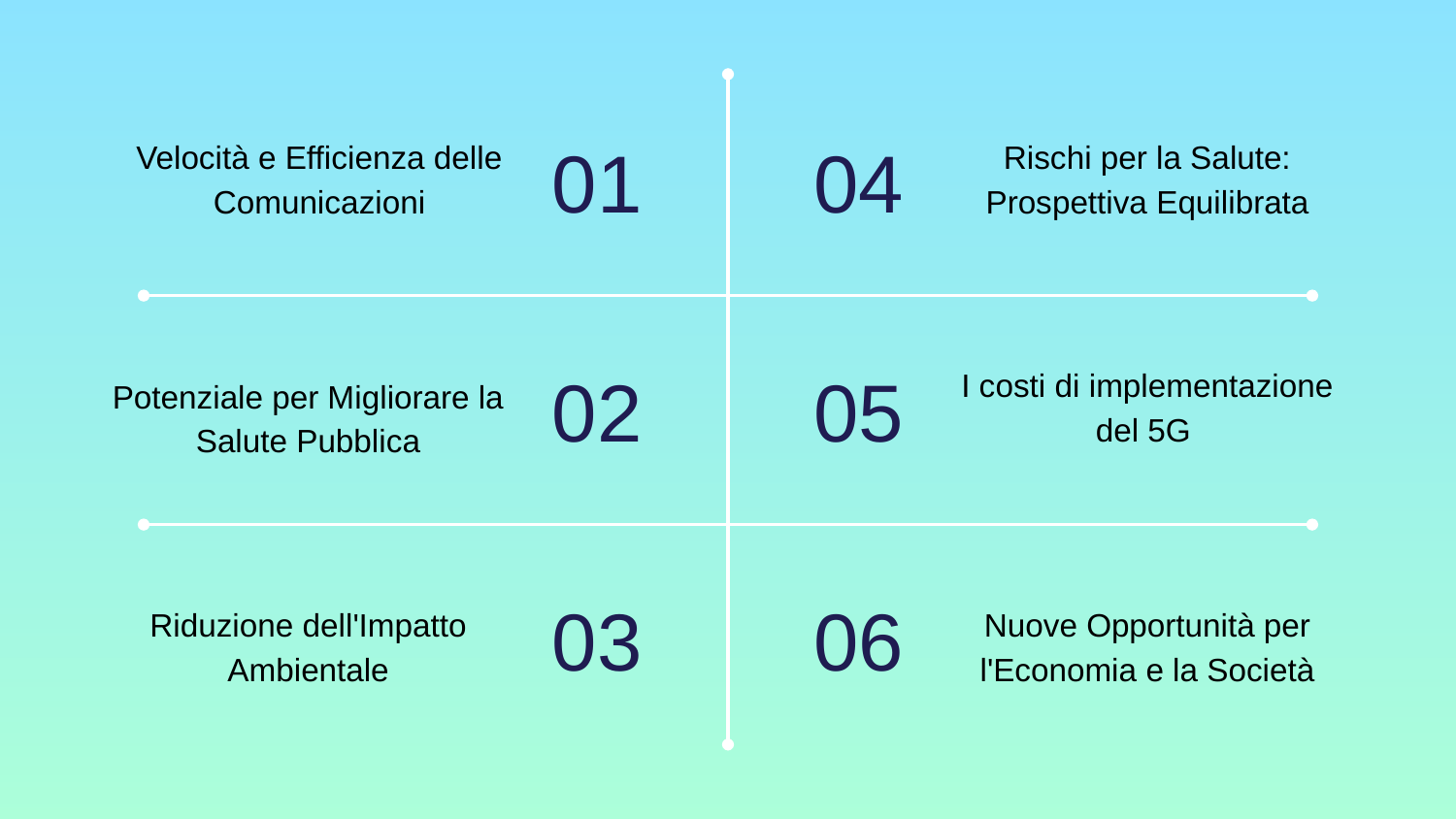

01
04
# Velocità e Efficienza delle Comunicazioni
Rischi per la Salute: Prospettiva Equilibrata
02
05
I costi di implementazione del 5G
Potenziale per Migliorare la Salute Pubblica
03
06
Riduzione dell'Impatto Ambientale
Nuove Opportunità per l'Economia e la Società